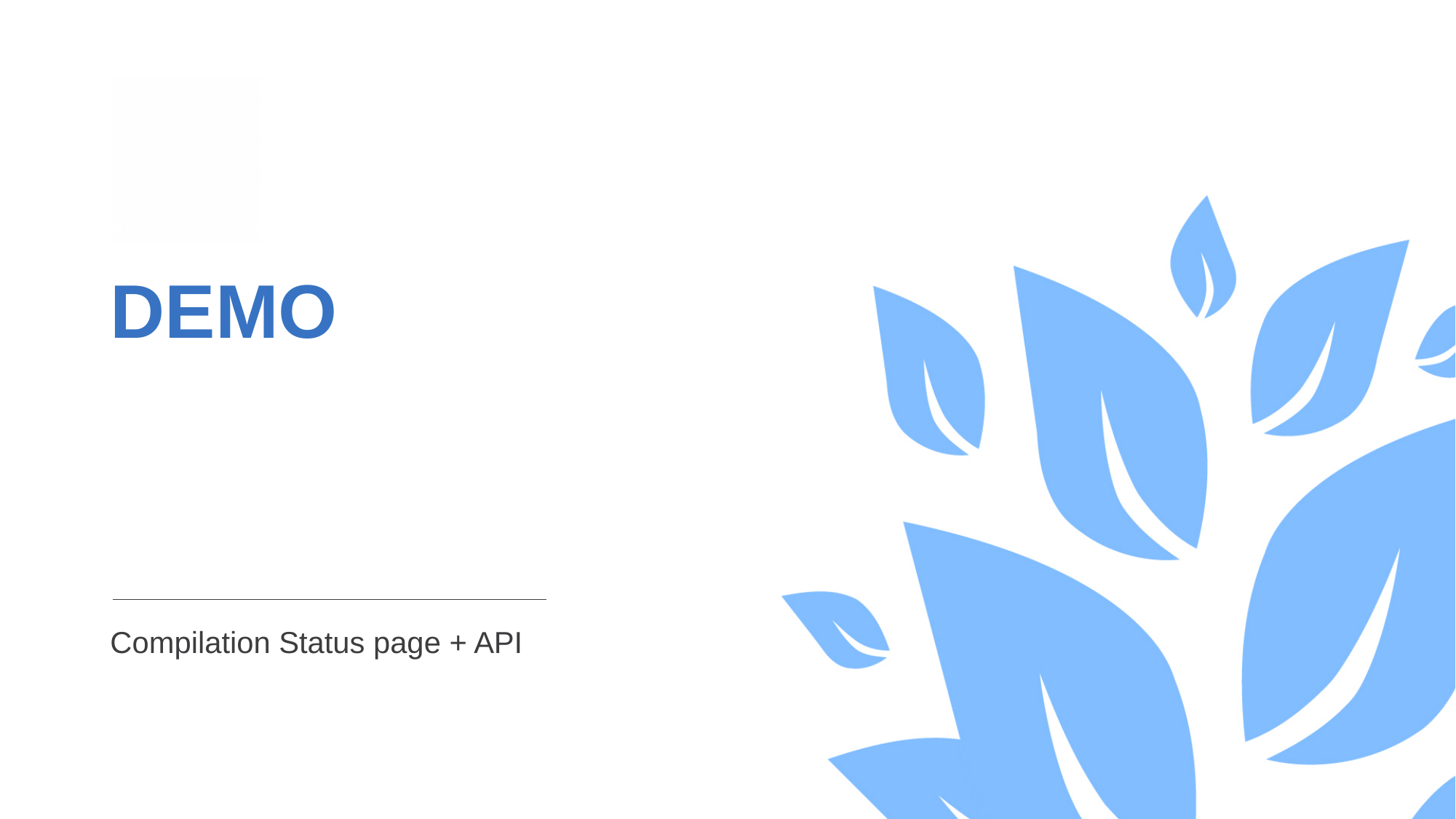

# DEMO
Compilation Status page + API